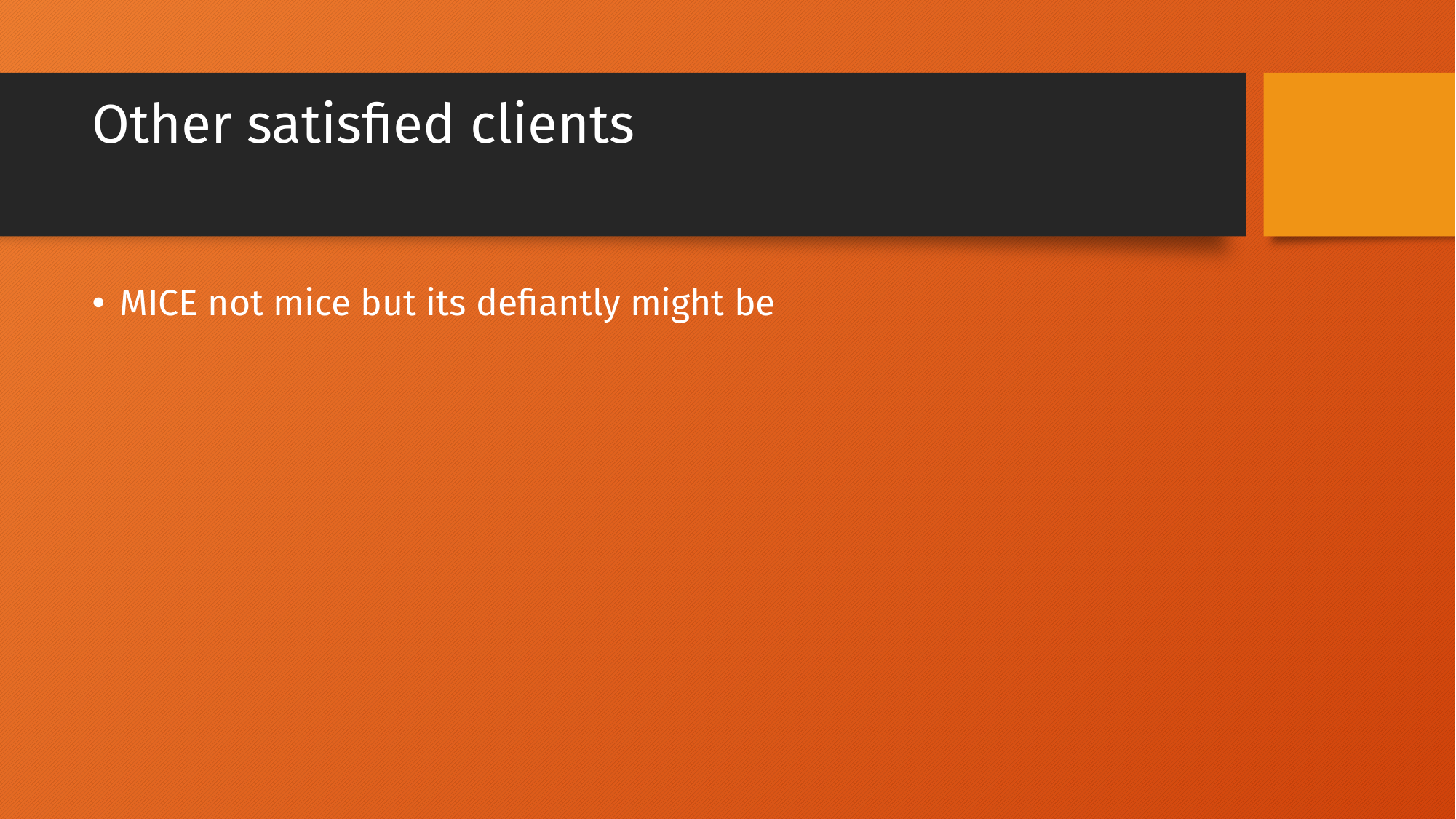

# Other satisfied clients
MICE not mice but its defiantly might be